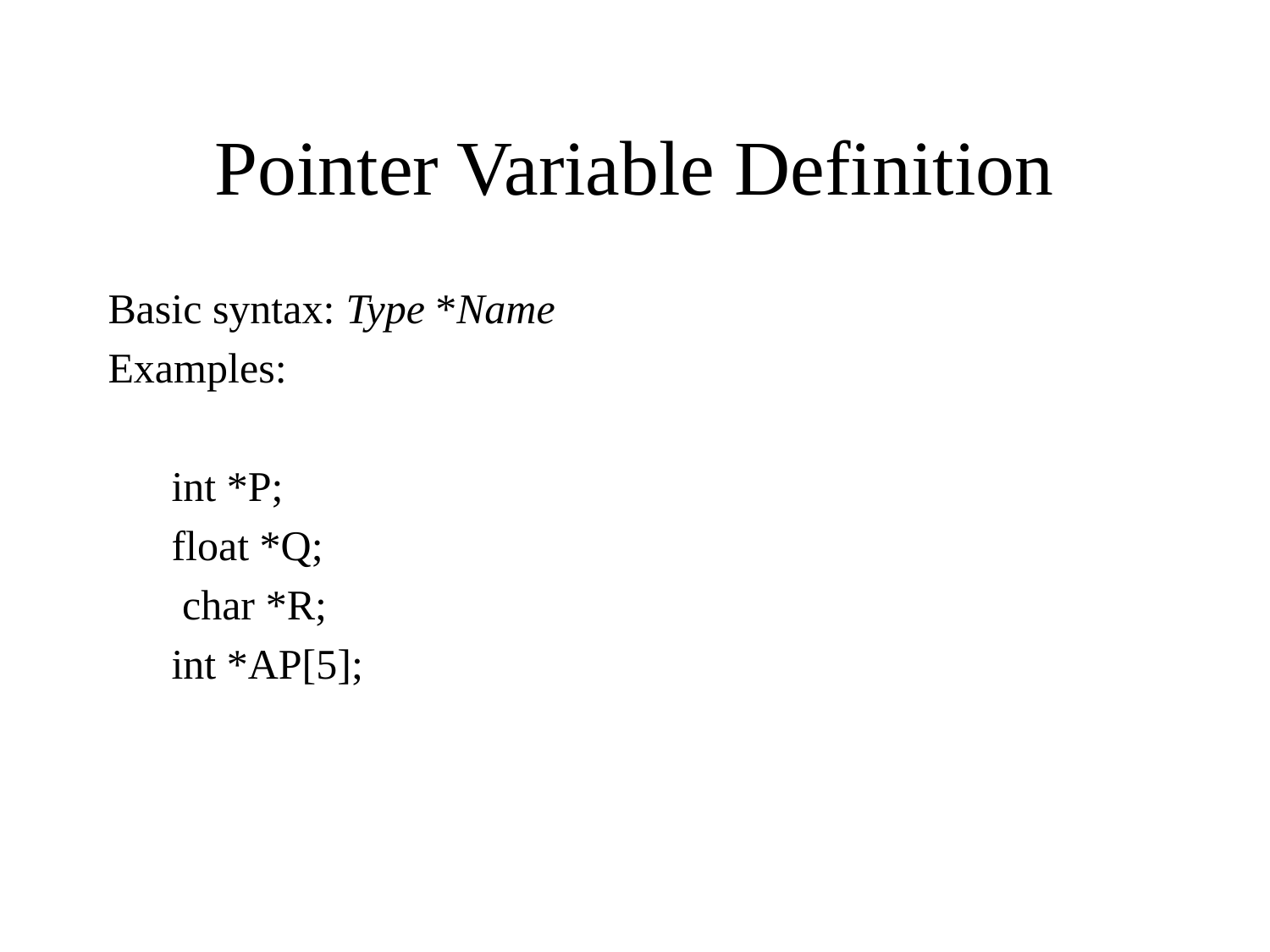

# Pointer Variable Definition
Basic syntax: Type *Name
Examples:

int *P;
float *Q;
 char *R;
int *AP[5];